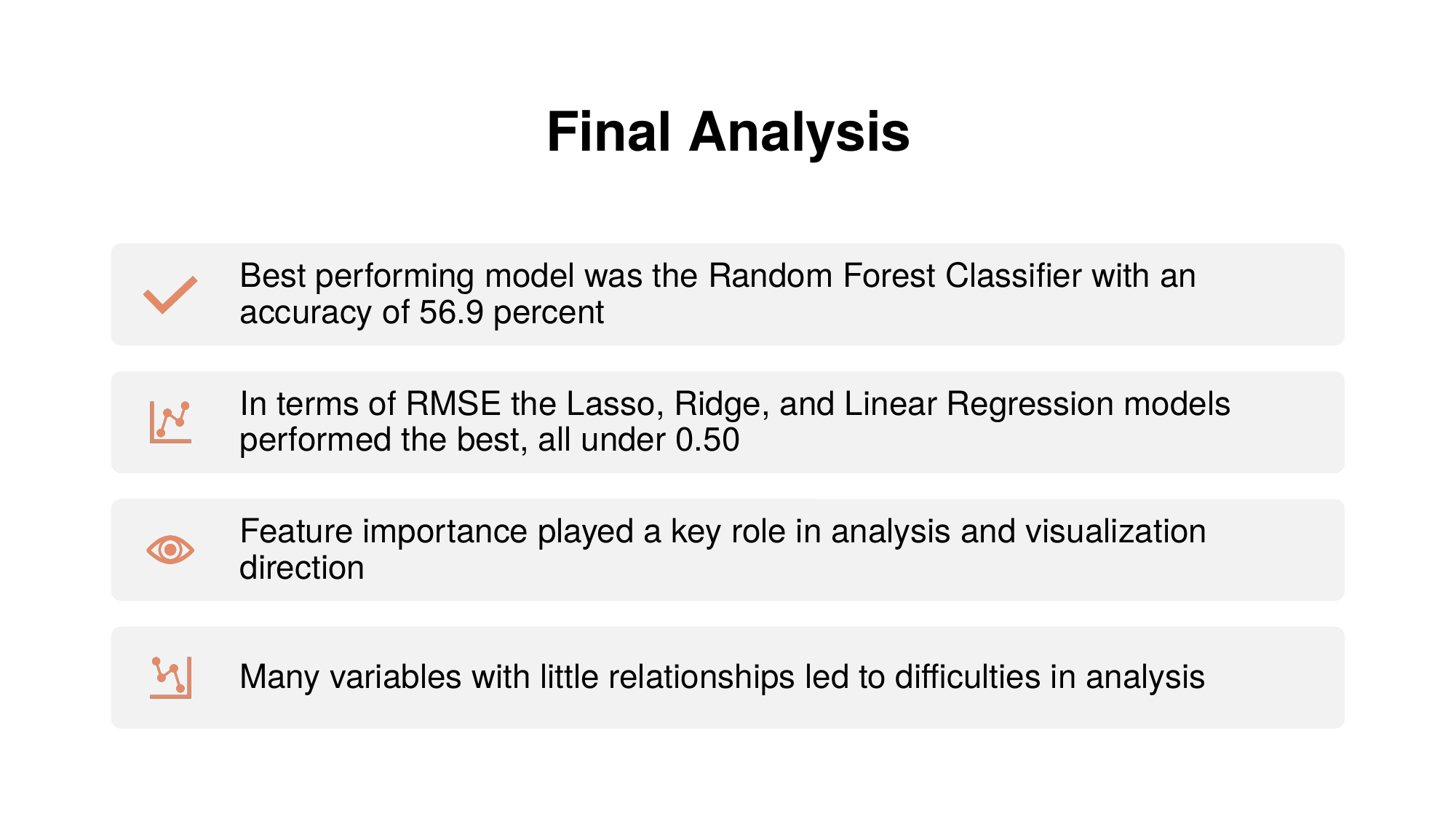

# Final Analysis
Best performing model was the Random Forest Classifier with an accuracy of 56.9 percent
In terms of RMSE the Lasso, Ridge, and Linear Regression models performed the best, all under 0.50
Feature importance played a key role in analysis and visualization direction
Many variables with little relationships led to difficulties in analysis